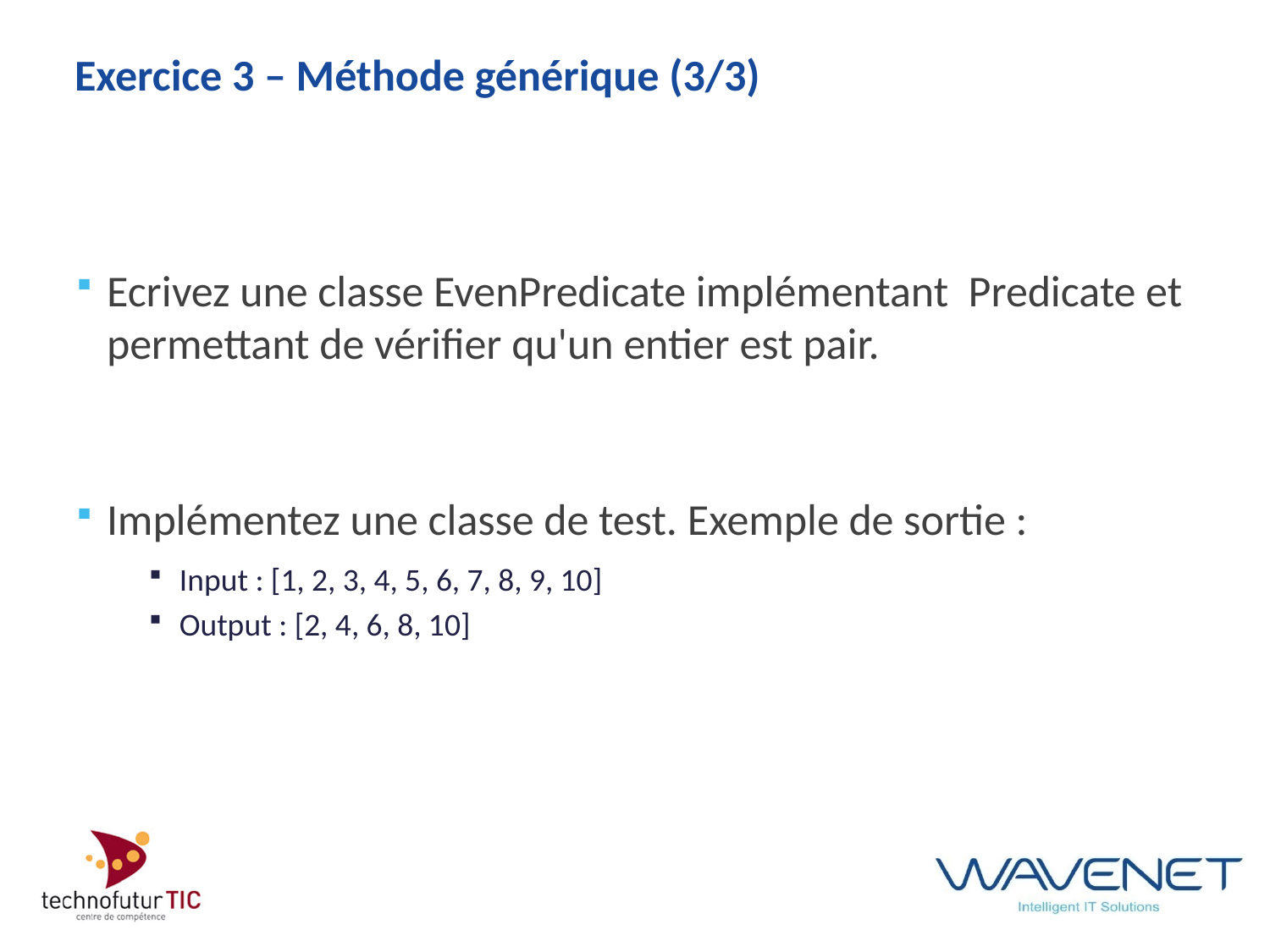

# Exercice 3 – Méthode générique (3/3)
Ecrivez une classe EvenPredicate implémentant  Predicate et permettant de vérifier qu'un entier est pair.

Implémentez une classe de test. Exemple de sortie :
Input : [1, 2, 3, 4, 5, 6, 7, 8, 9, 10]
Output : [2, 4, 6, 8, 10]